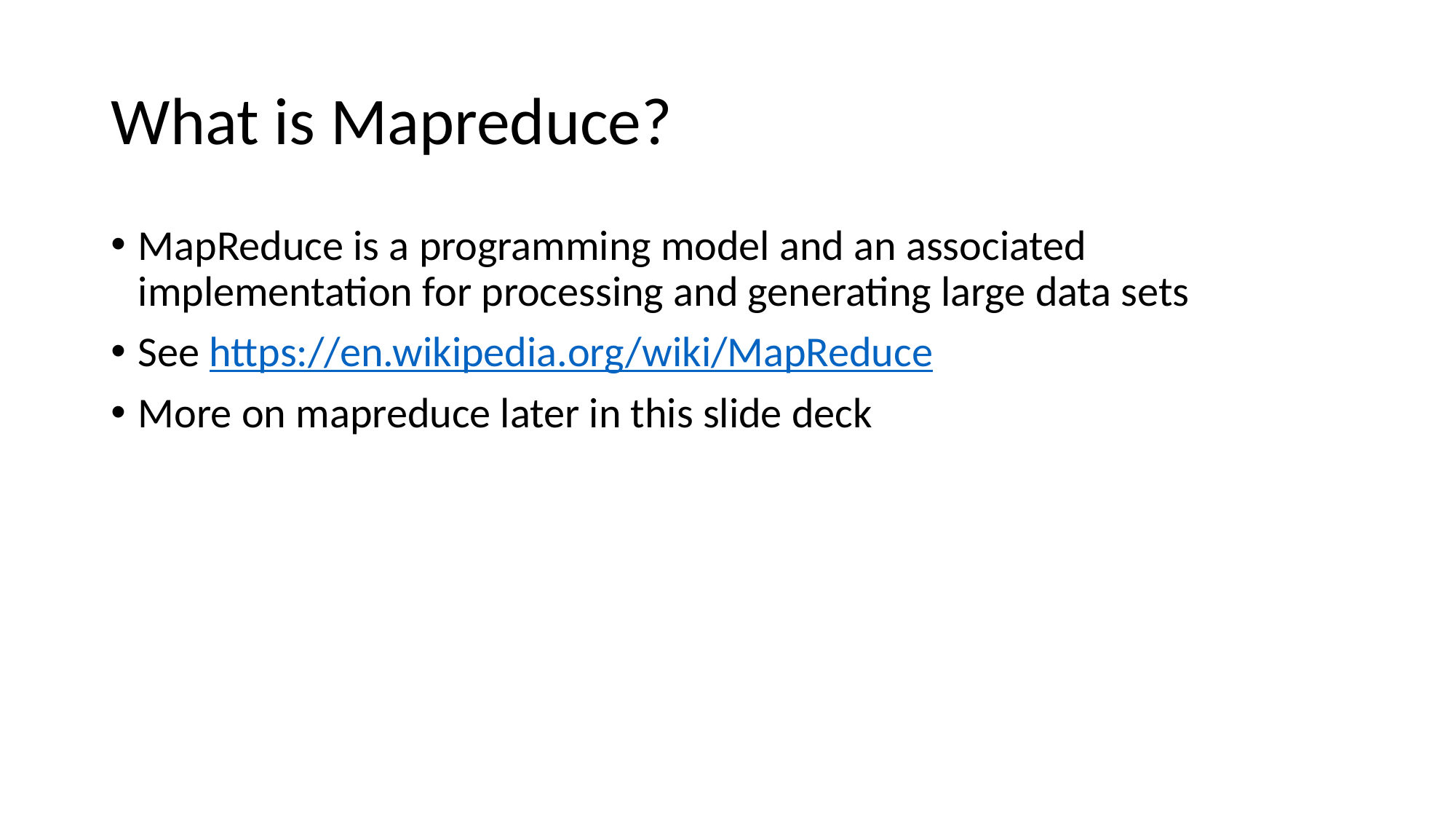

# What is Mapreduce?
MapReduce is a programming model and an associated implementation for processing and generating large data sets
See https://en.wikipedia.org/wiki/MapReduce
More on mapreduce later in this slide deck